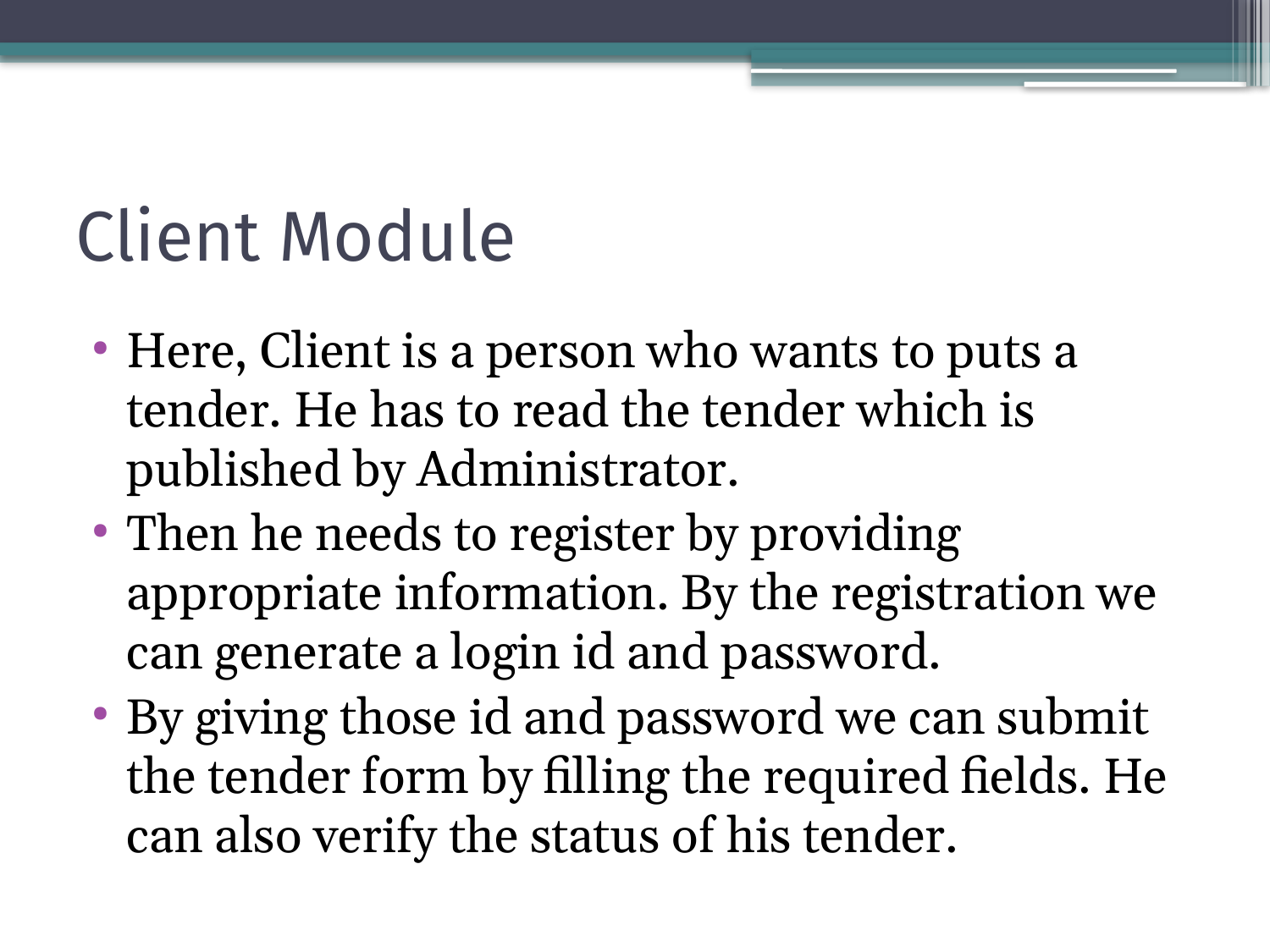

# Client Module
Here, Client is a person who wants to puts a tender. He has to read the tender which is published by Administrator.
Then he needs to register by providing appropriate information. By the registration we can generate a login id and password.
By giving those id and password we can submit the tender form by filling the required fields. He can also verify the status of his tender.